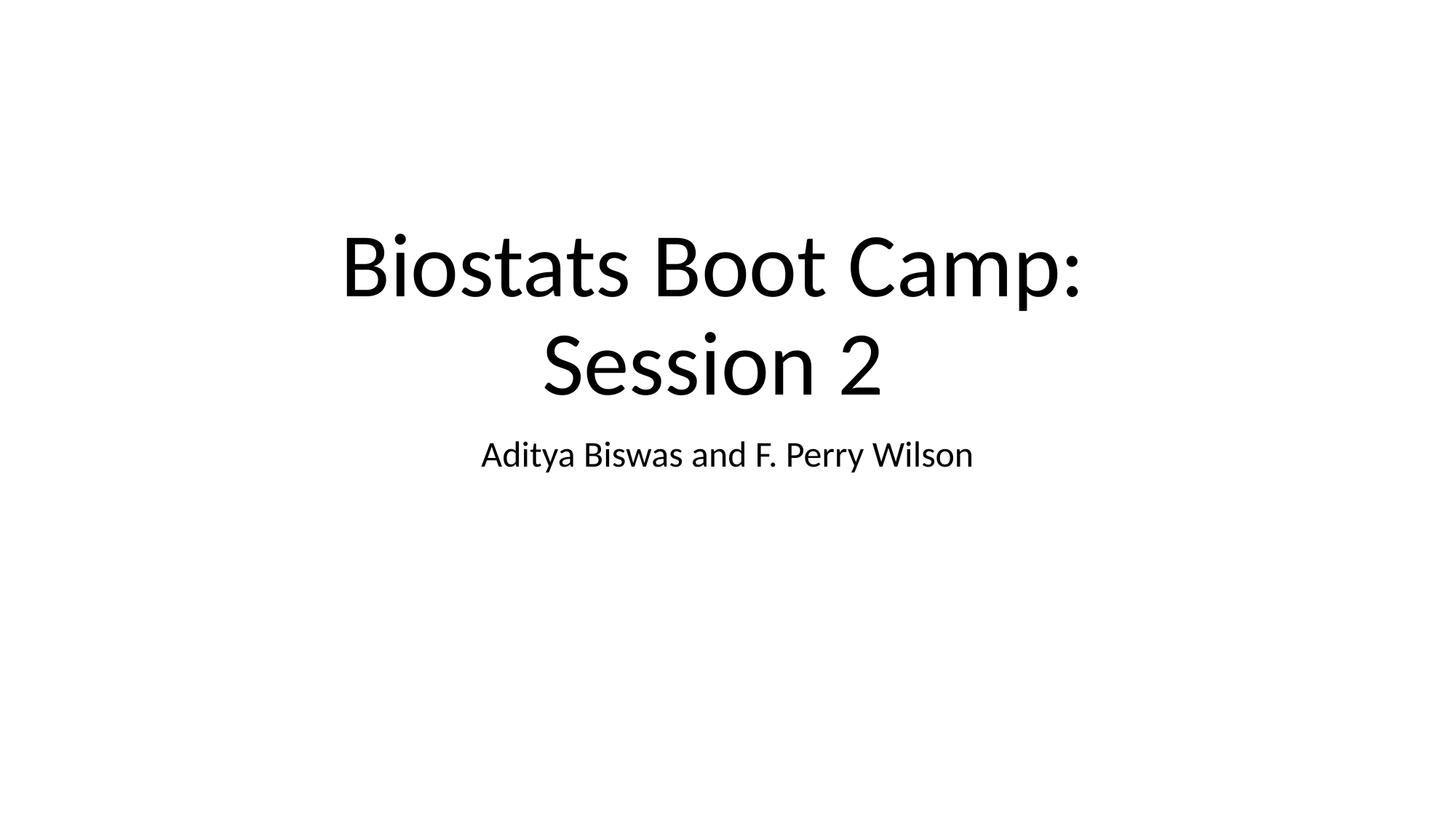

# Biostats Boot Camp: Session 2
Aditya Biswas and F. Perry Wilson